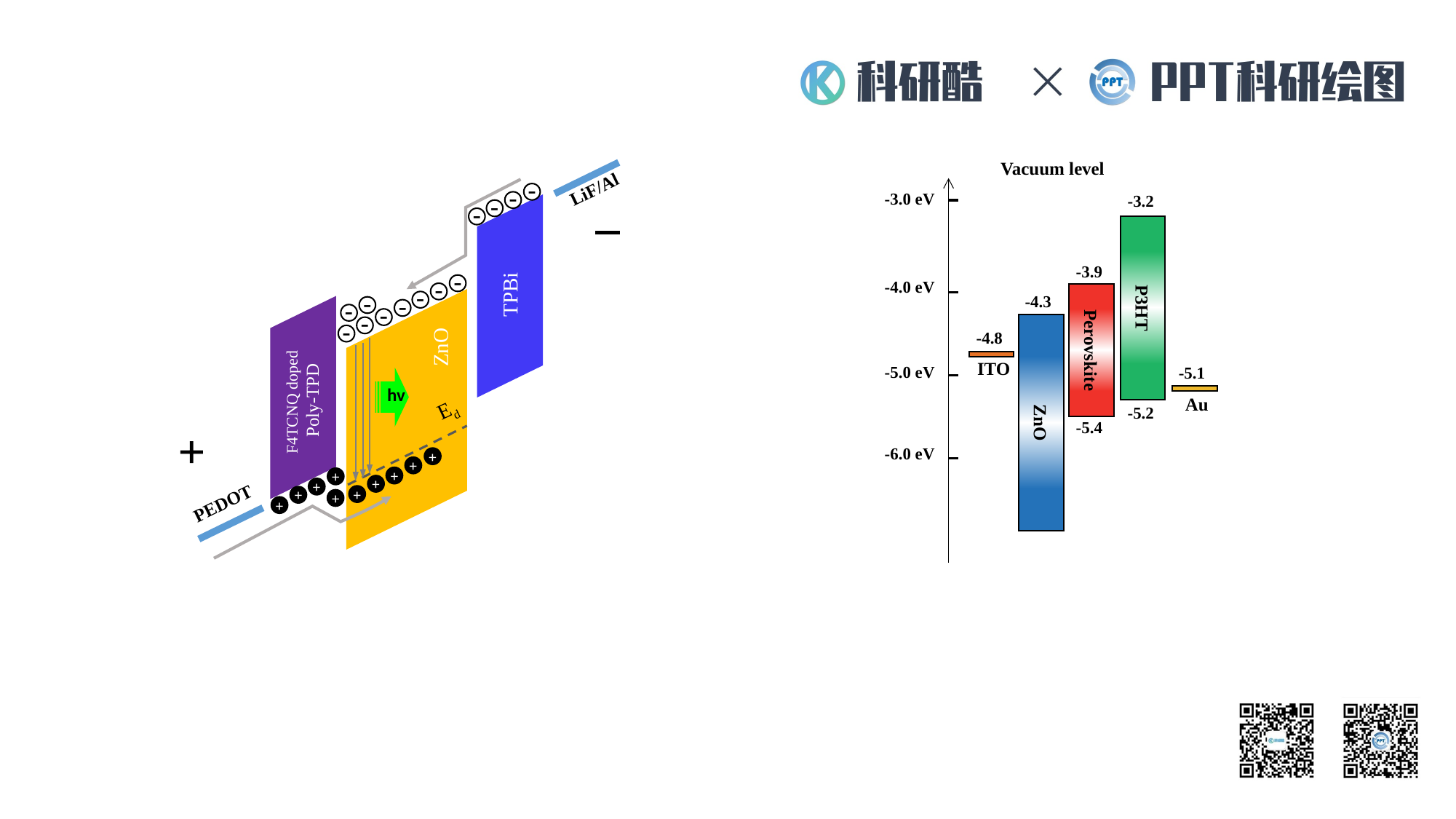

Vacuum level
-3.0 eV
-3.2
P3HT
-3.9
-4.0 eV
Perovskite
-4.3
ZnO
-4.8

ITO
-5.0 eV
-5.1

Au
-5.2
-5.4
-6.0 eV
LiF/Al

-
-
-
-

TPBi
-
-
-
-
-
-
-
-
ZnO
-

F4TCNQ doped
Poly-TPD

hv
Ed

+
+
+
+
+
+
PEDOT
+
+
+

+